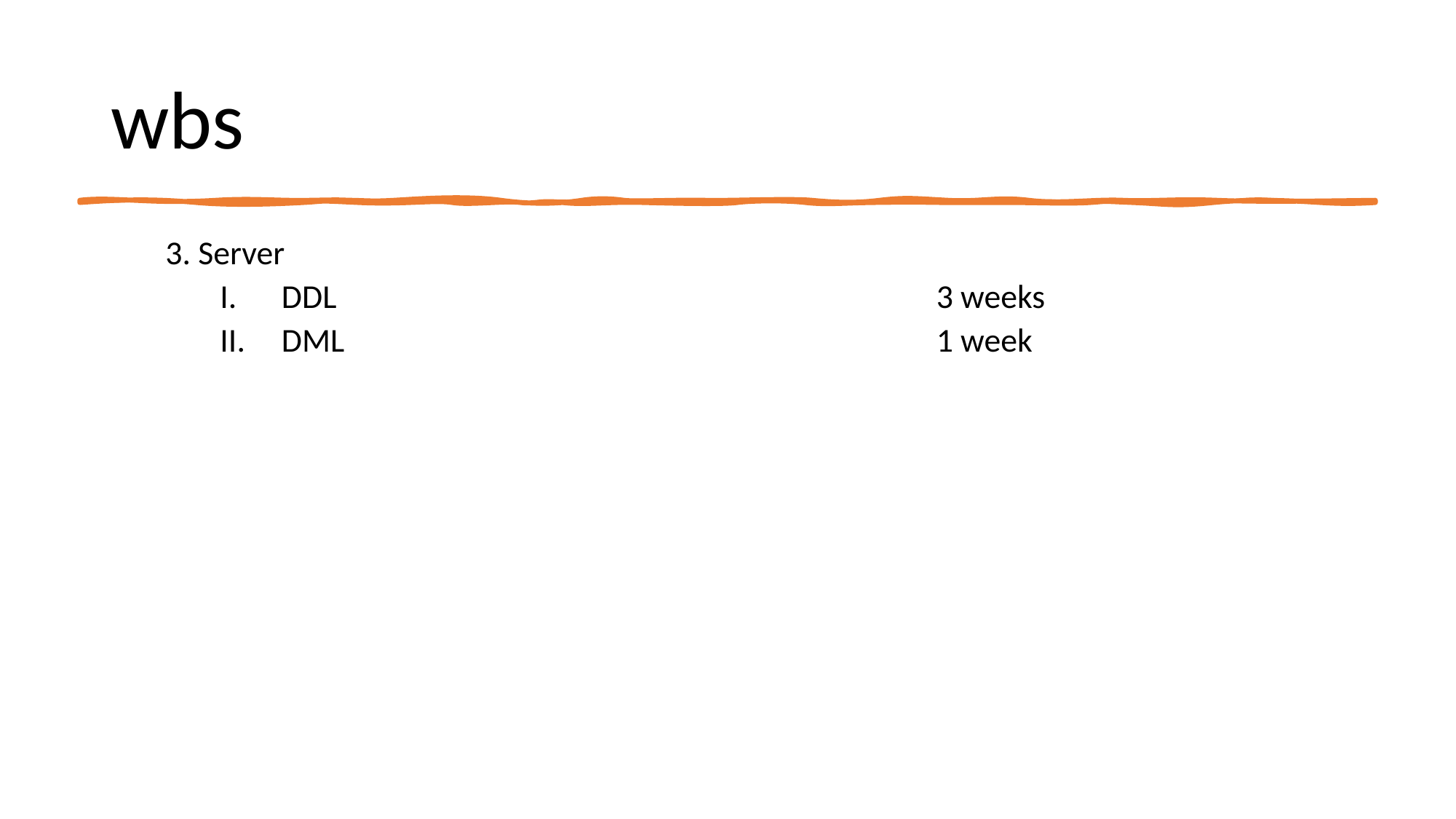

# wbs

3. Server
DDL						3 weeks
DML						1 week